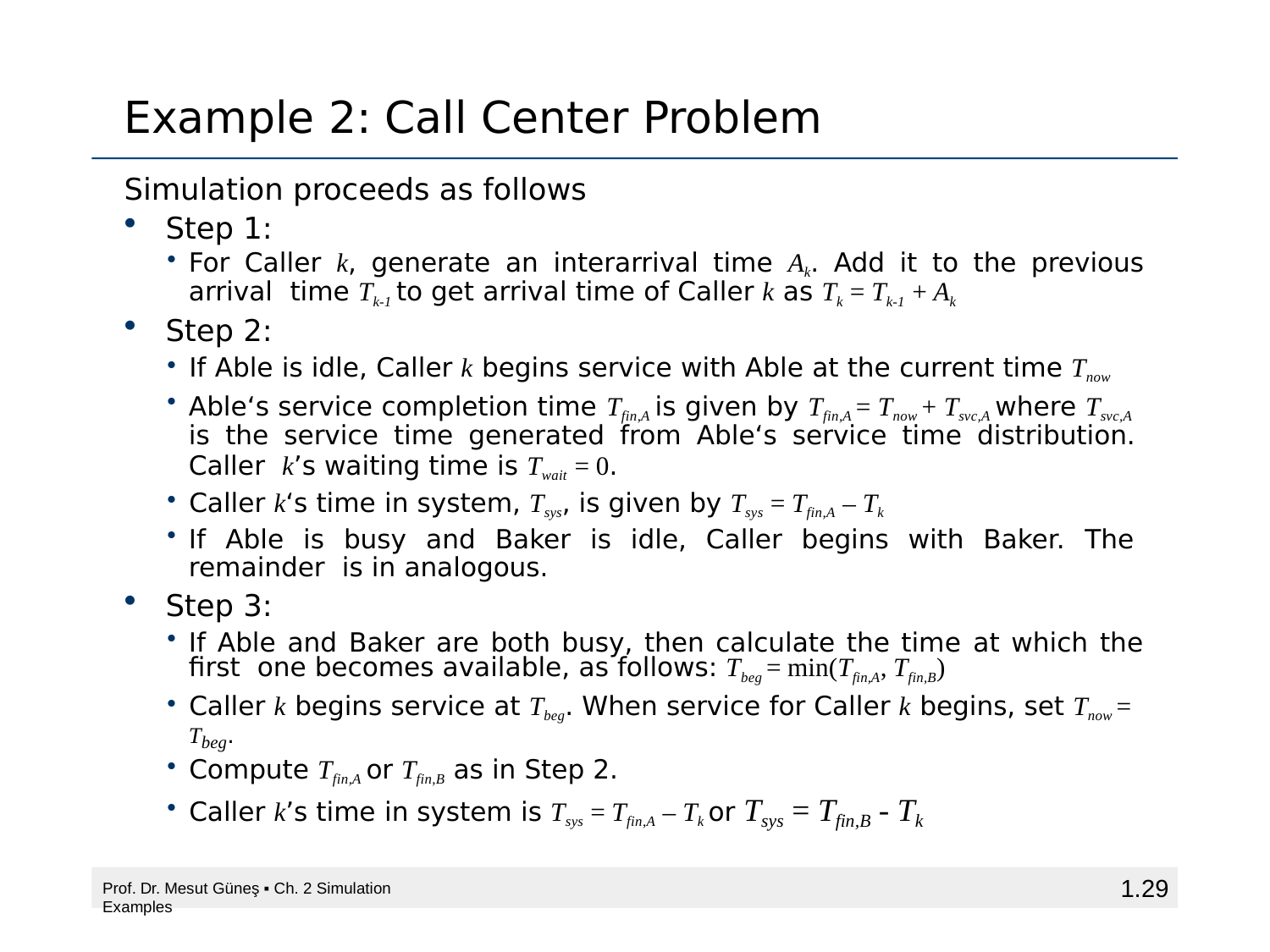

# Example 2: Call Center Problem
Simulation proceeds as follows
Step 1:
For Caller k, generate an interarrival time Ak. Add it to the previous arrival  time Tk-1 to get arrival time of Caller k as Tk = Tk-1 + Ak
Step 2:
If Able is idle, Caller k begins service with Able at the current time Tnow
Able‘s service completion time Tfin,A is given by Tfin,A = Tnow + Tsvc,A where Tsvc,A  is the service time generated from Able‘s service time distribution. Caller  k’s waiting time is Twait = 0.
Caller k‘s time in system, Tsys, is given by Tsys = Tfin,A – Tk
If Able is busy and Baker is idle, Caller begins with Baker. The remainder  is in analogous.
Step 3:
If Able and Baker are both busy, then calculate the time at which the first  one becomes available, as follows: Tbeg = min(Tfin,A, Tfin,B)
Caller k begins service at Tbeg. When service for Caller k begins, set Tnow =
Tbeg.
Compute Tfin,A or Tfin,B  as in Step 2.
Caller k’s time in system is Tsys = Tfin,A – Tk or Tsys = Tfin,B - Tk
1.29
Prof. Dr. Mesut Güneş ▪ Ch. 2 Simulation Examples